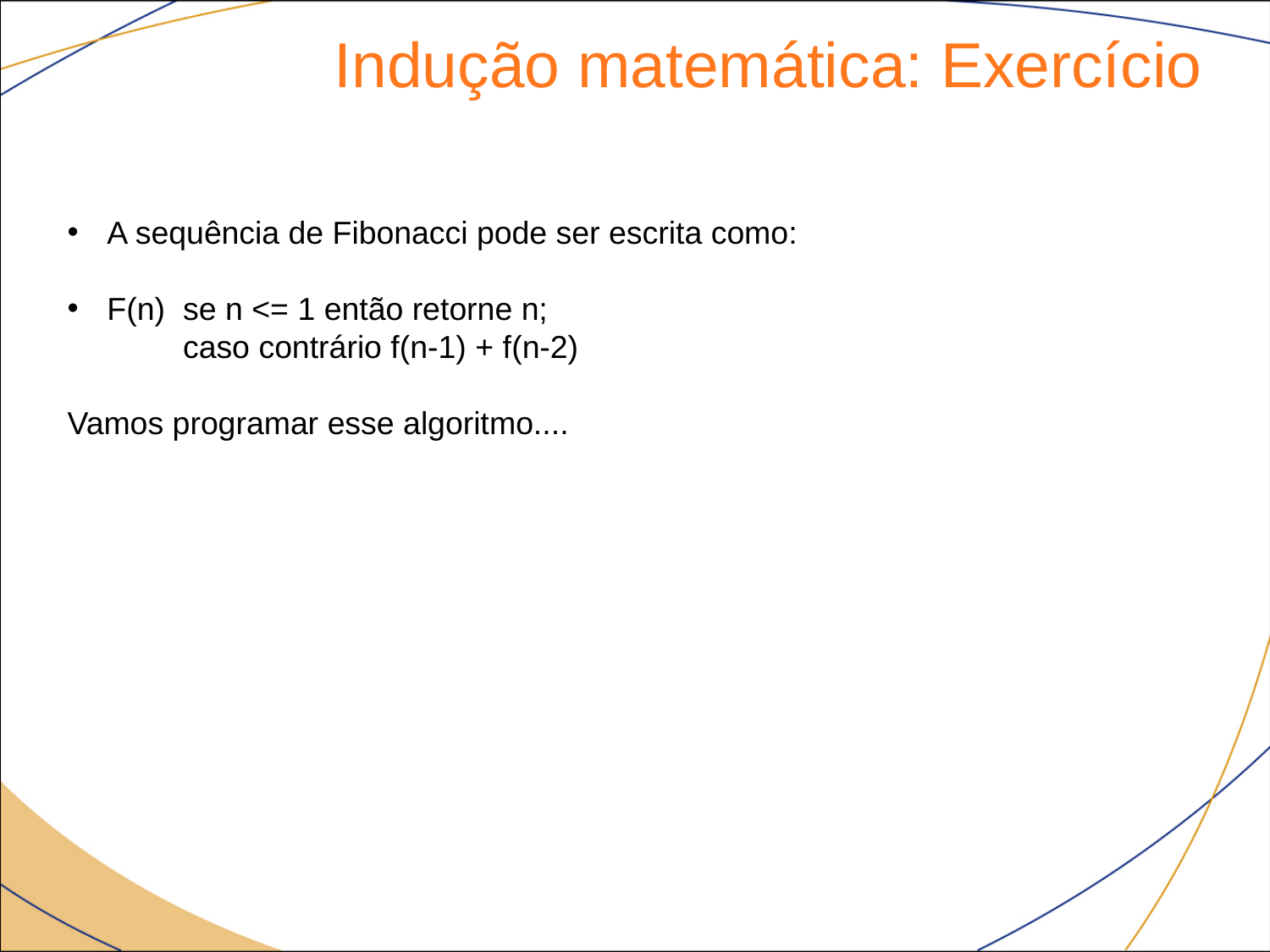

Indução matemática: Exercício
A sequência de Fibonacci pode ser escrita como:

F(n)  se n <= 1 então retorne n;
             caso contrário f(n-1) + f(n-2)

Vamos programar esse algoritmo....